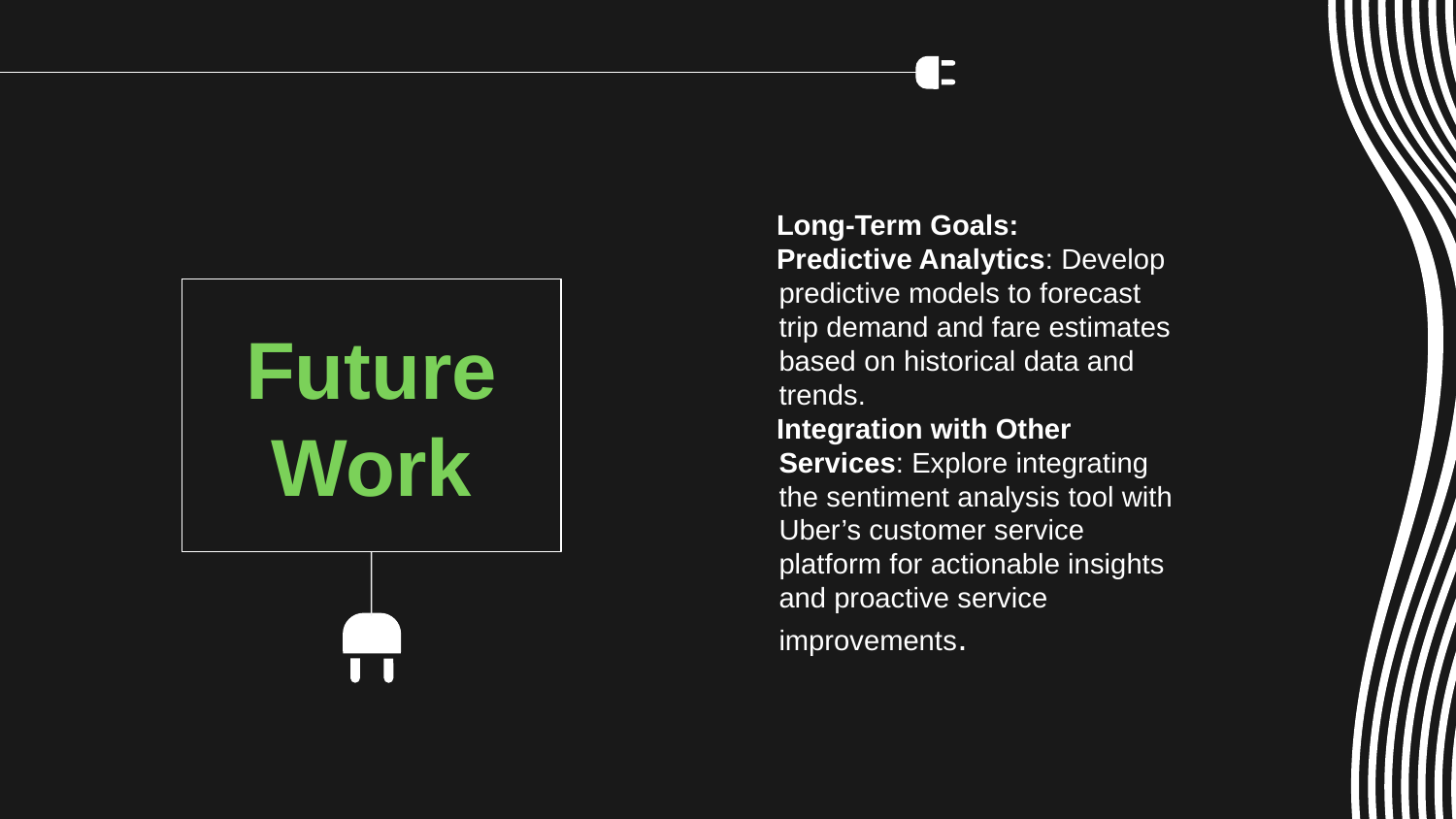

Future Work
      Long-Term Goals:
      Predictive Analytics: Develop predictive models to forecast trip demand and fare estimates based on historical data and trends.
      Integration with Other Services: Explore integrating the sentiment analysis tool with Uber’s customer service platform for actionable insights and proactive service improvements.